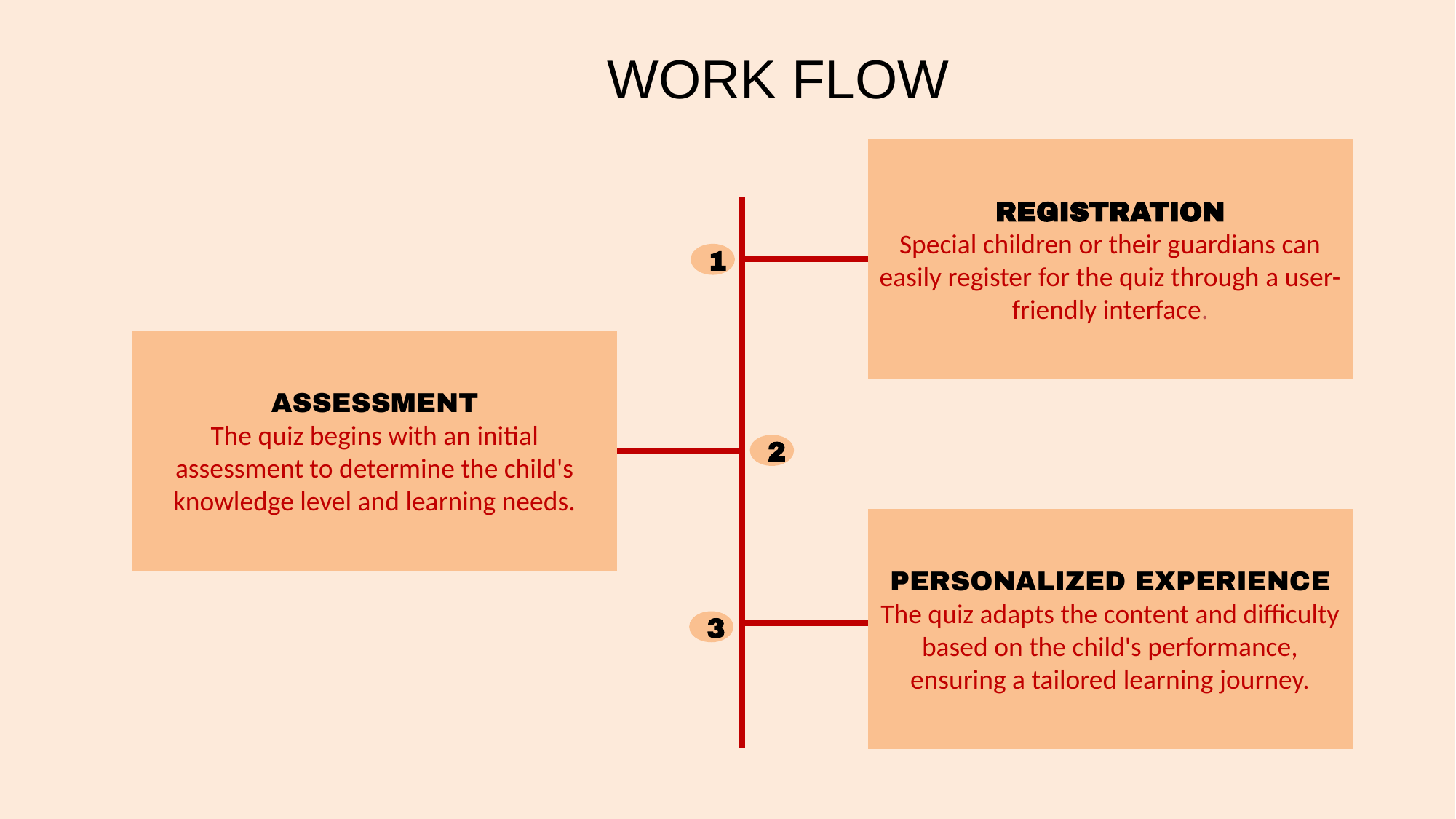

WORK FLOW
REGISTRATION
Special children or their guardians can easily register for the quiz through a user-friendly interface.
1
ASSESSMENT
The quiz begins with an initial assessment to determine the child's knowledge level and learning needs.
2
PERSONALIZED EXPERIENCE
The quiz adapts the content and difficulty based on the child's performance, ensuring a tailored learning journey.
3